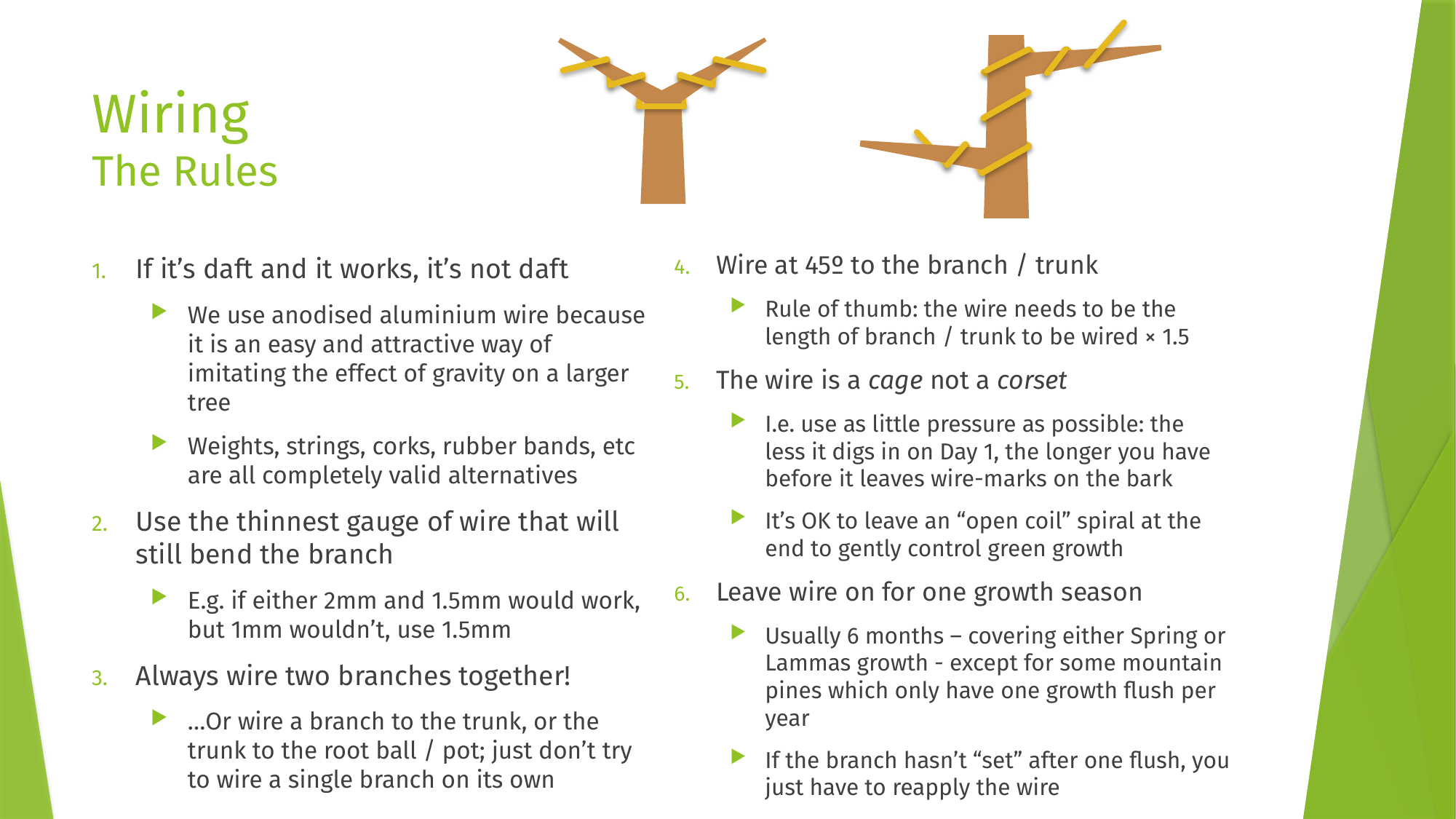

# Wiring The Rules
Wire at 45º to the branch / trunk
Rule of thumb: the wire needs to be the length of branch / trunk to be wired × 1.5
The wire is a cage not a corset
I.e. use as little pressure as possible: the less it digs in on Day 1, the longer you have before it leaves wire-marks on the bark
It’s OK to leave an “open coil” spiral at the end to gently control green growth
Leave wire on for one growth season
Usually 6 months – covering either Spring or Lammas growth - except for some mountain pines which only have one growth flush per year
If the branch hasn’t “set” after one flush, you just have to reapply the wire
If it’s daft and it works, it’s not daft
We use anodised aluminium wire because it is an easy and attractive way of imitating the effect of gravity on a larger tree
Weights, strings, corks, rubber bands, etc are all completely valid alternatives
Use the thinnest gauge of wire that will still bend the branch
E.g. if either 2mm and 1.5mm would work, but 1mm wouldn’t, use 1.5mm
Always wire two branches together!
…Or wire a branch to the trunk, or the trunk to the root ball / pot; just don’t try to wire a single branch on its own